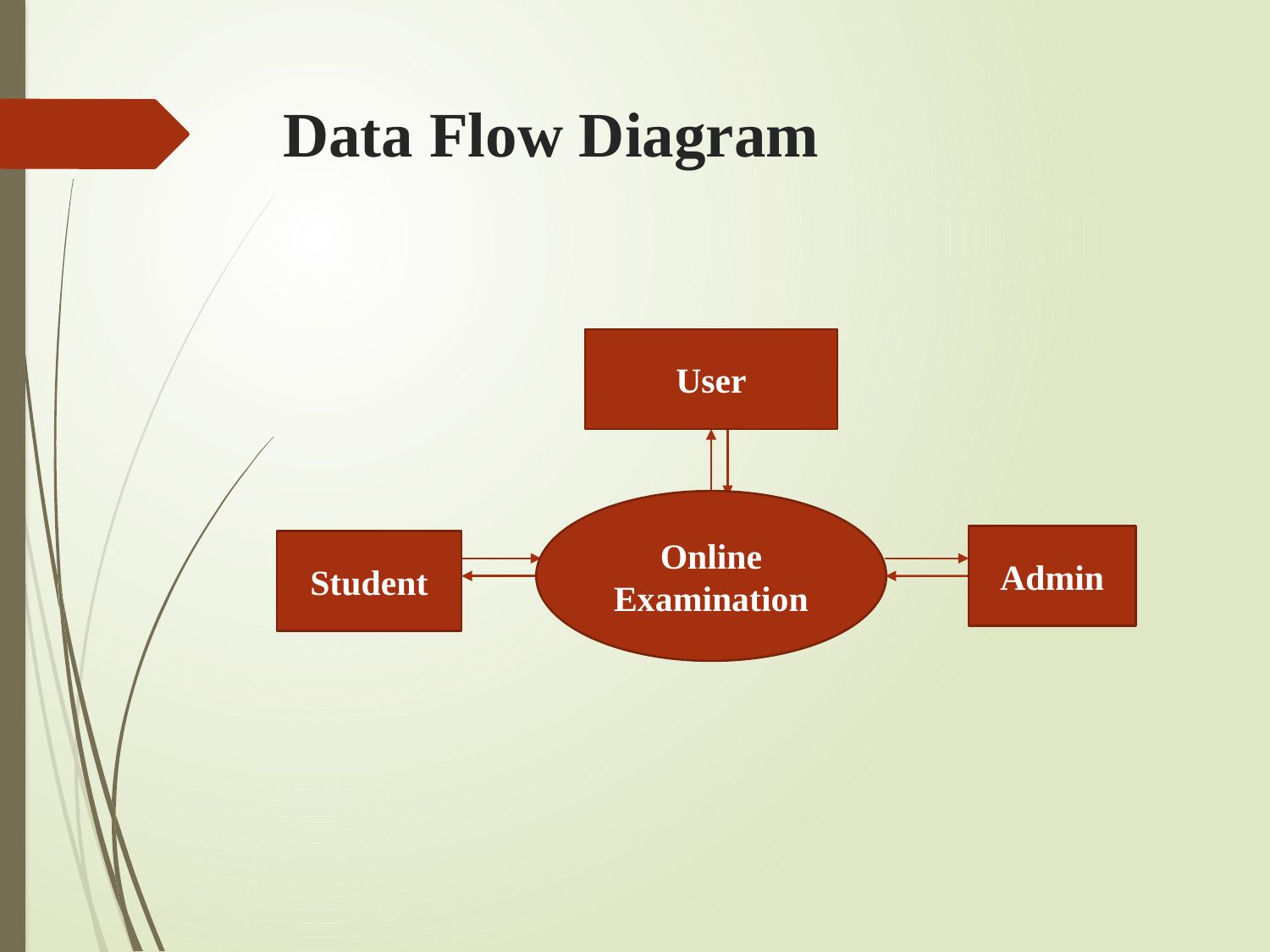

# Data Flow Diagram

User
Online
Examination
Admin
Student